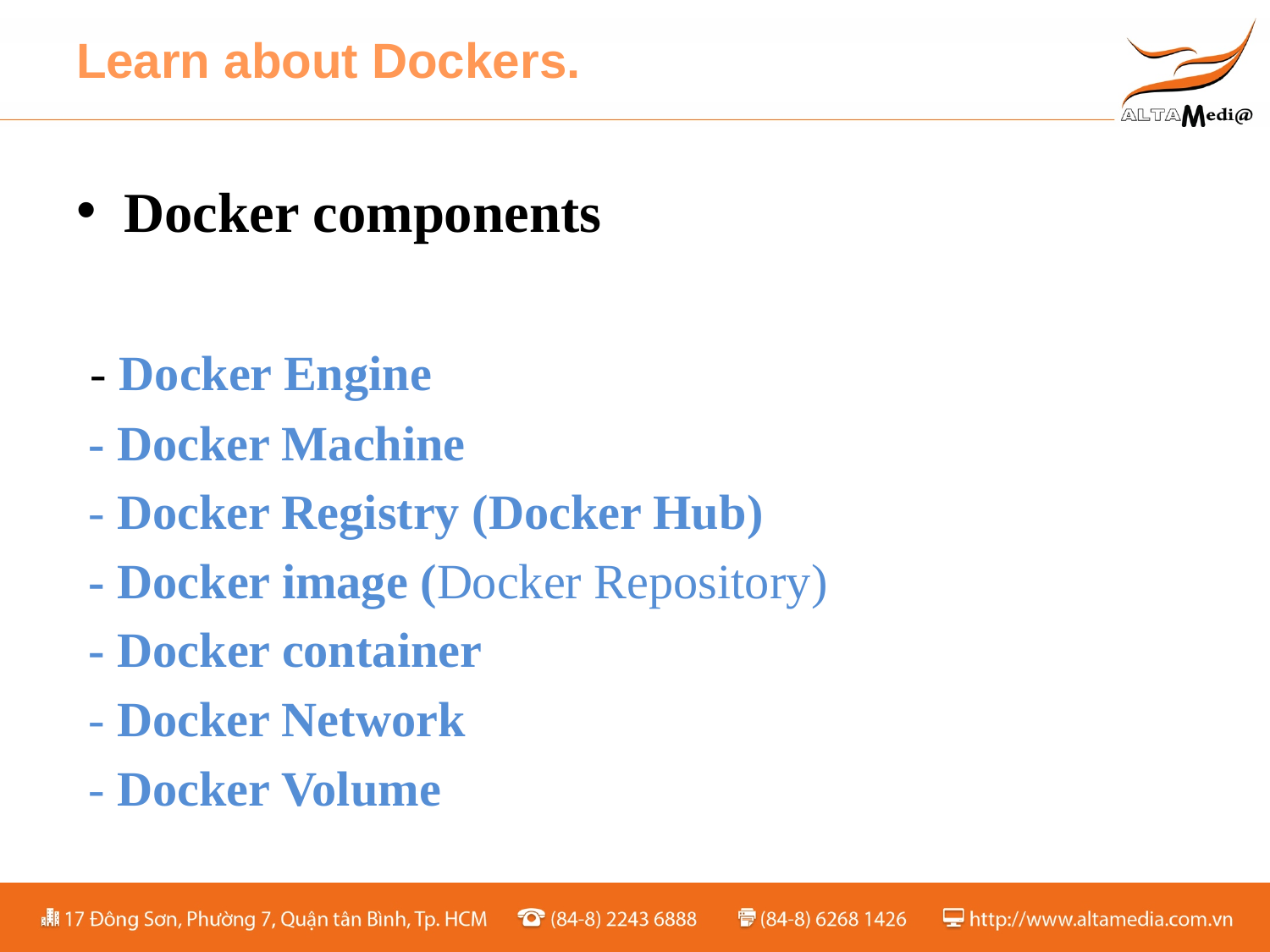

# Learn about Dockers.
Docker components

 - Docker Engine
 - Docker Machine
 - Docker Registry (Docker Hub)
 - Docker image (Docker Repository)
 - Docker container
 - Docker Network
 - Docker Volume